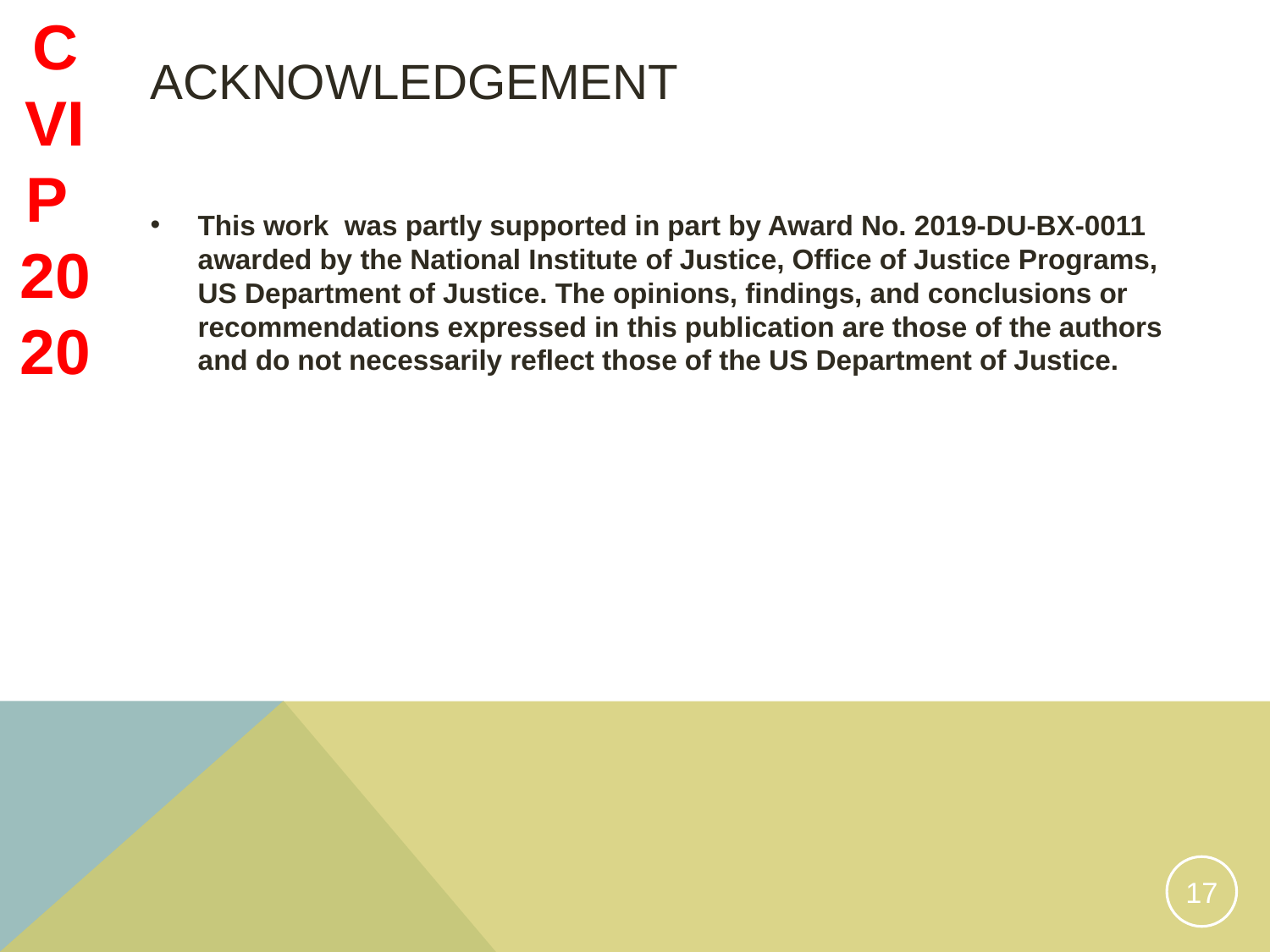

CVIP  2020
# Acknowledgement
This work  was partly supported in part by Award No. 2019-DU-BX-0011 awarded by the National Institute of Justice, Office of Justice Programs, US Department of Justice. The opinions, findings, and conclusions or recommendations expressed in this publication are those of the authors and do not necessarily reflect those of the US Department of Justice.
17